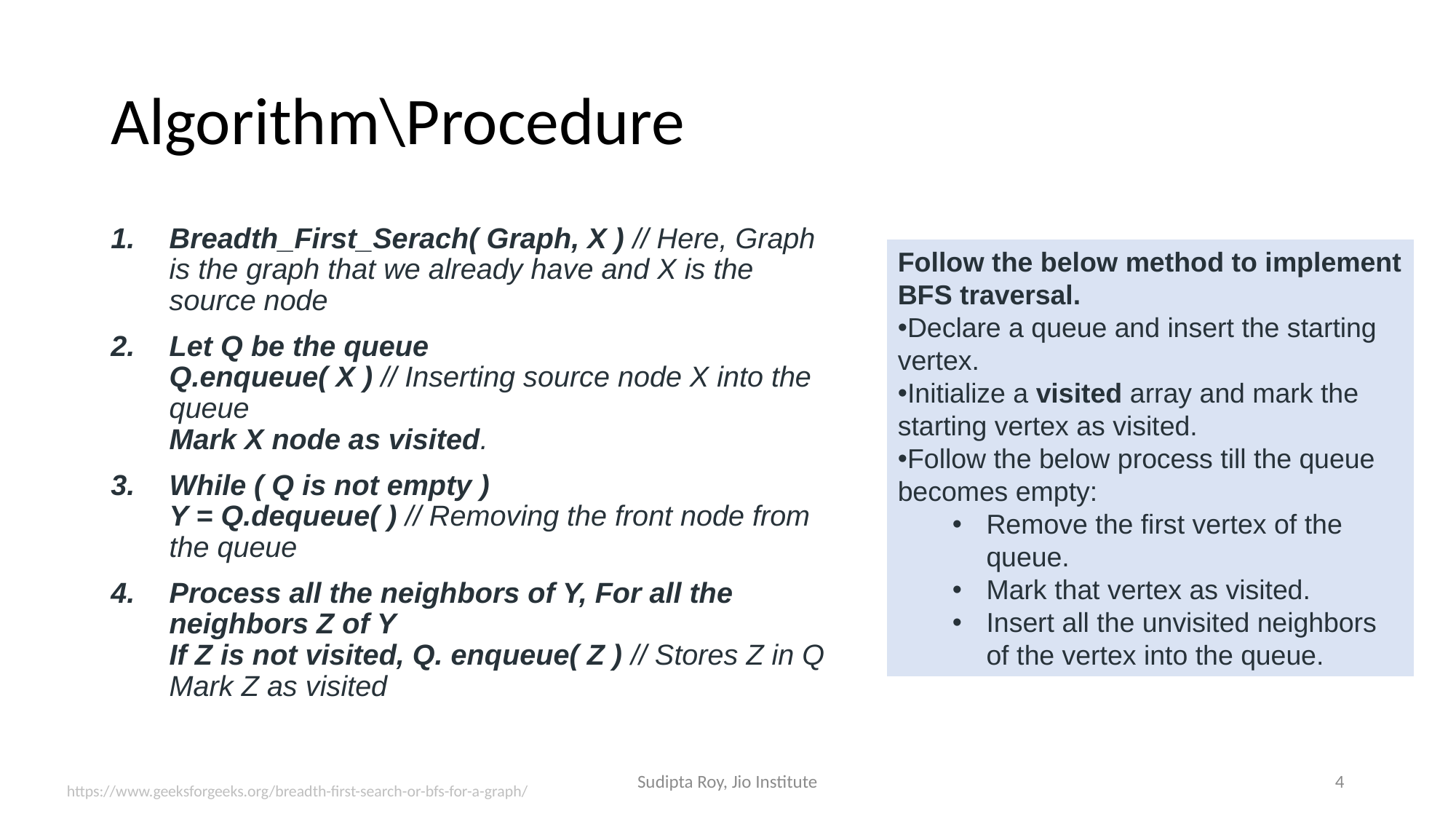

# Algorithm\Procedure
Breadth_First_Serach( Graph, X ) // Here, Graph is the graph that we already have and X is the source node
Let Q be the queue
Q.enqueue( X ) // Inserting source node X into the queue
Mark X node as visited.
While ( Q is not empty )
Y = Q.dequeue( ) // Removing the front node from the queue
Process all the neighbors of Y, For all the neighbors Z of Y
If Z is not visited, Q. enqueue( Z ) // Stores Z in Q
Mark Z as visited

Follow the below method to implement BFS traversal.
Declare a queue and insert the starting vertex.
Initialize a visited array and mark the starting vertex as visited.
Follow the below process till the queue becomes empty:
Remove the first vertex of the queue.
Mark that vertex as visited.
Insert all the unvisited neighbors of the vertex into the queue.
Sudipta Roy, Jio Institute
4
https://www.geeksforgeeks.org/breadth-first-search-or-bfs-for-a-graph/